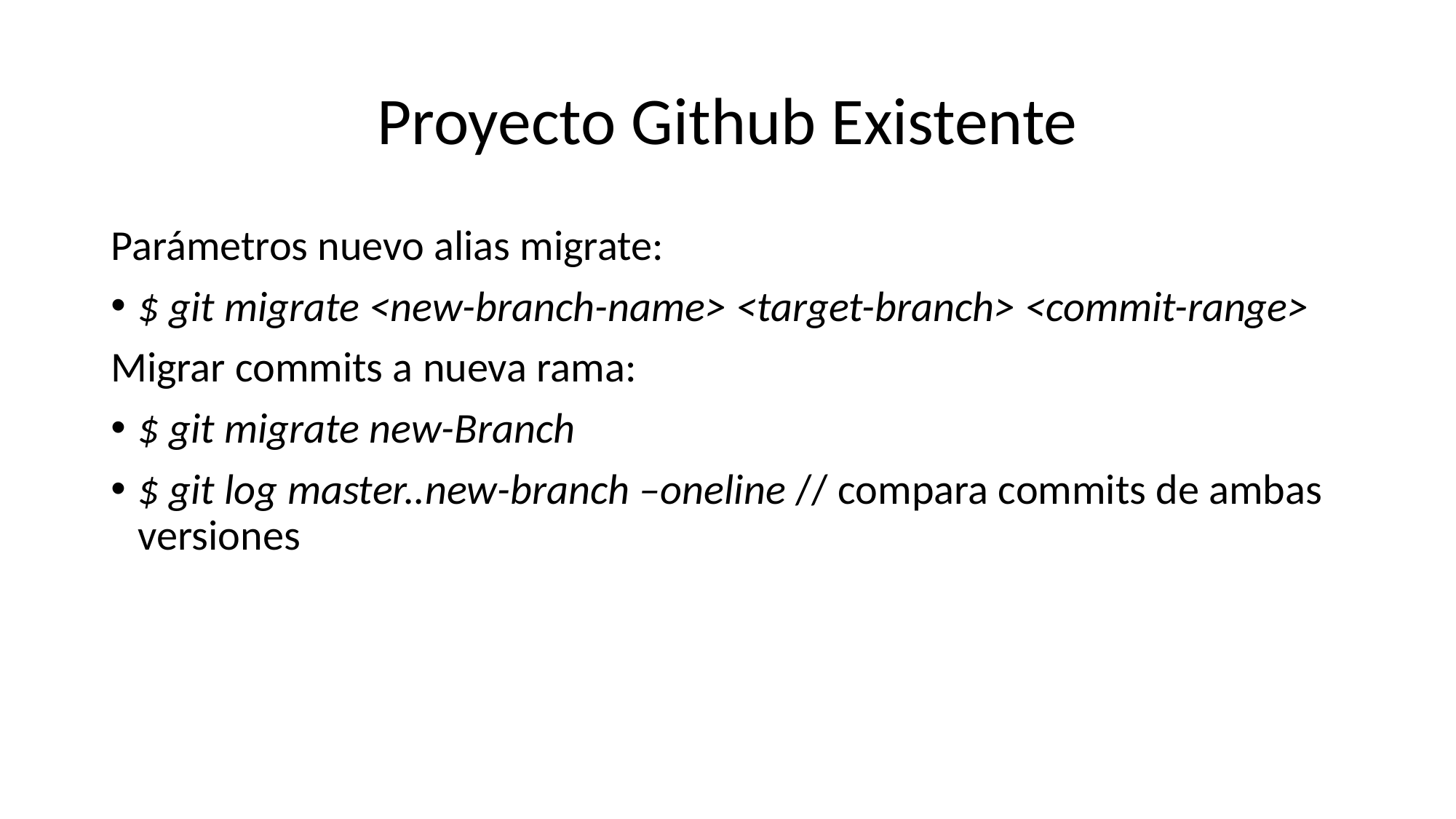

# Proyecto Github Existente
Parámetros nuevo alias migrate:
$ git migrate <new-branch-name> <target-branch> <commit-range>
Migrar commits a nueva rama:
$ git migrate new-Branch
$ git log master..new-branch –oneline // compara commits de ambas versiones